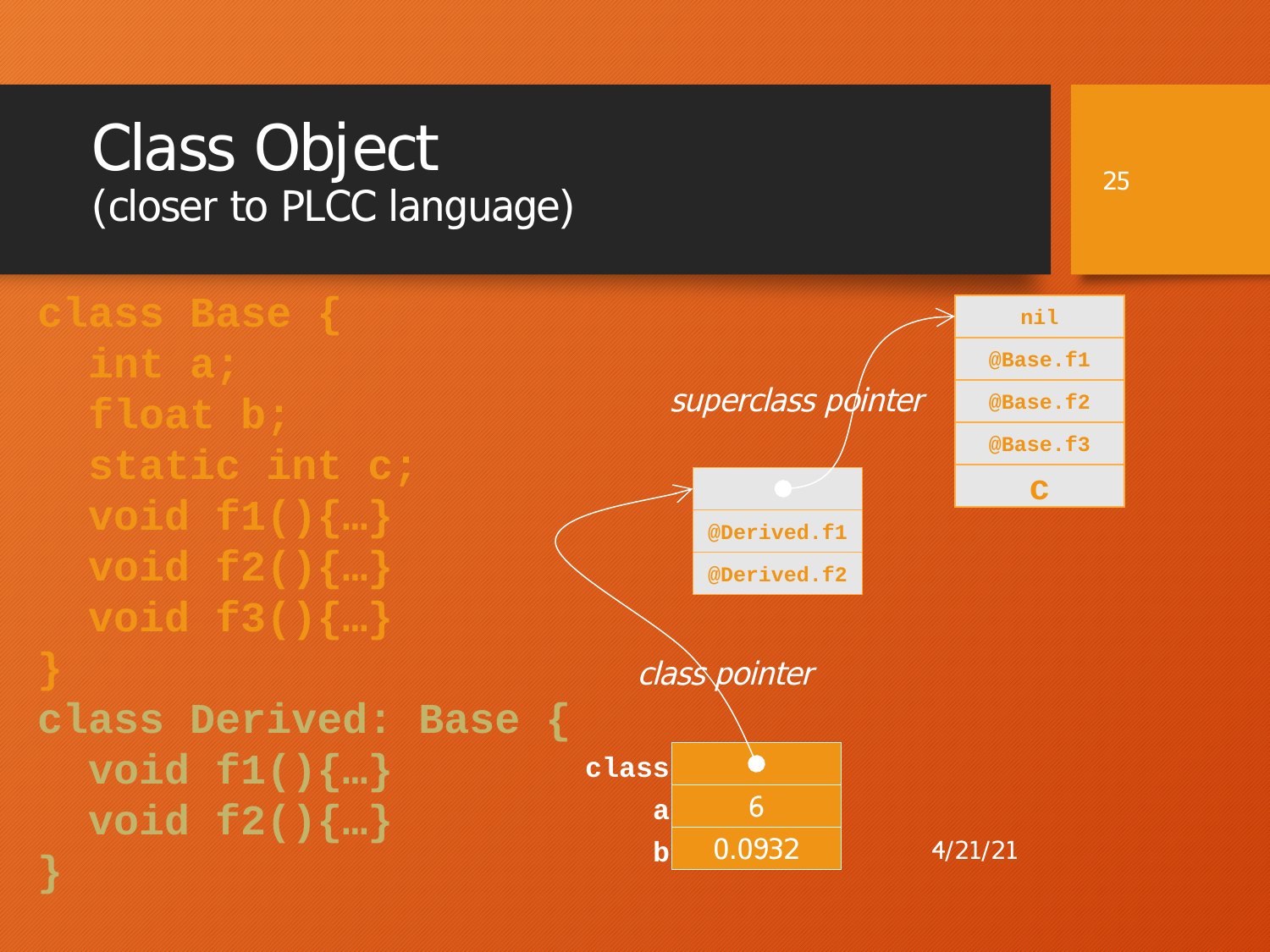

# Class Object (closer to PLCC language)
25
class Base {
  int a;
  float b;
  static int c;
  void f1(){…}
  void f2(){…}
  void f3(){…}
}
class Derived: Base {
  void f1(){…}
  void f2(){…}
}
nil
@Base.f1
superclass pointer
@Base.f2
@Base.f3
c

@Derived.f1
@Derived.f2
class pointer
class

a
6
4/21/21
b
0.0932